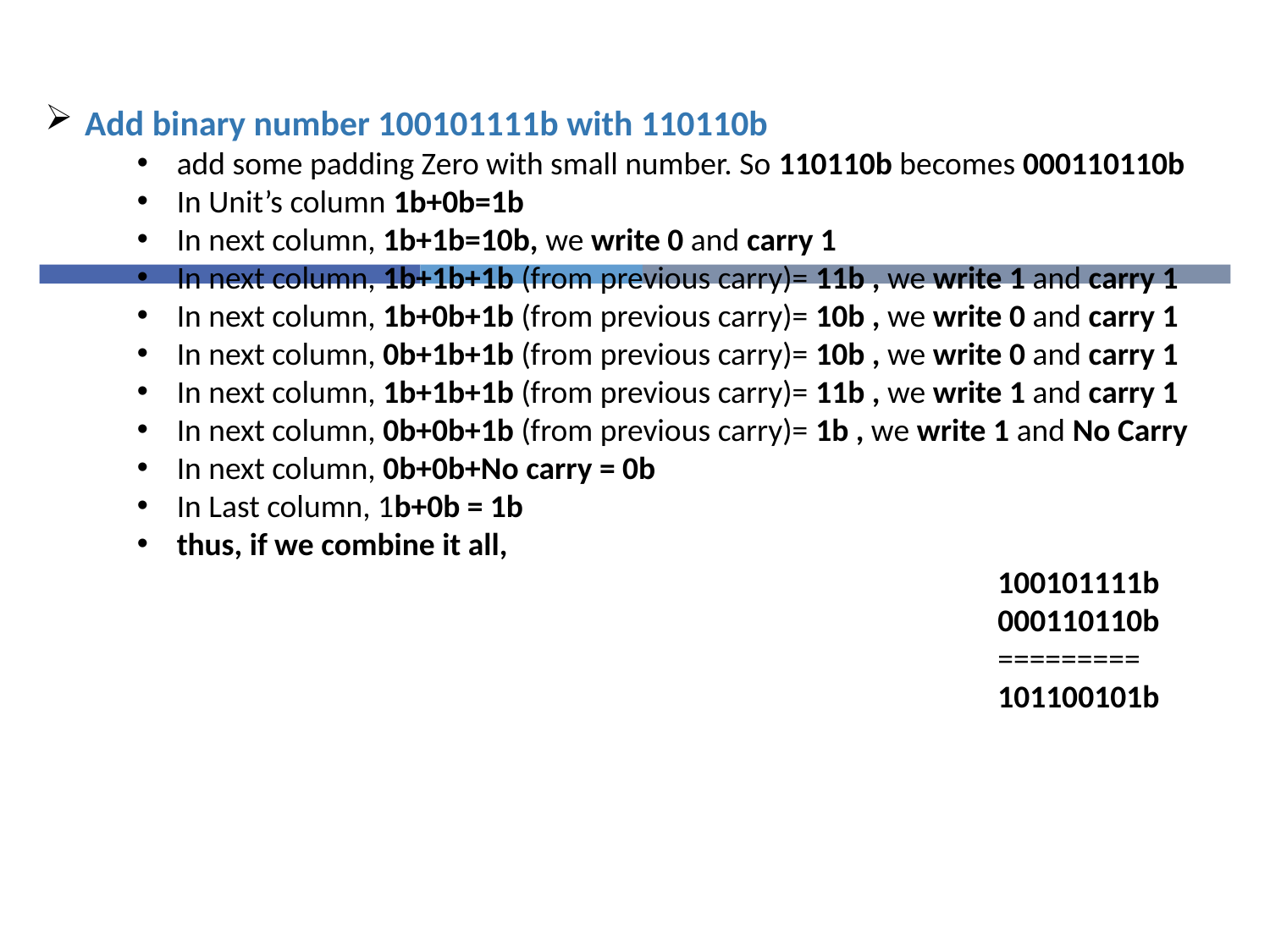

# Addition and Subtraction
Add binary number 100101111b with 110110b
add some padding Zero with small number. So 110110b becomes 000110110b
In Unit’s column 1b+0b=1b
In next column, 1b+1b=10b, we write 0 and carry 1
In next column, 1b+1b+1b (from previous carry)= 11b , we write 1 and carry 1
In next column, 1b+0b+1b (from previous carry)= 10b , we write 0 and carry 1
In next column, 0b+1b+1b (from previous carry)= 10b , we write 0 and carry 1
In next column, 1b+1b+1b (from previous carry)= 11b , we write 1 and carry 1
In next column, 0b+0b+1b (from previous carry)= 1b , we write 1 and No Carry
In next column, 0b+0b+No carry = 0b
In Last column, 1b+0b = 1b
thus, if we combine it all,
							100101111b
							000110110b
							=========
							101100101b
Binary Addition